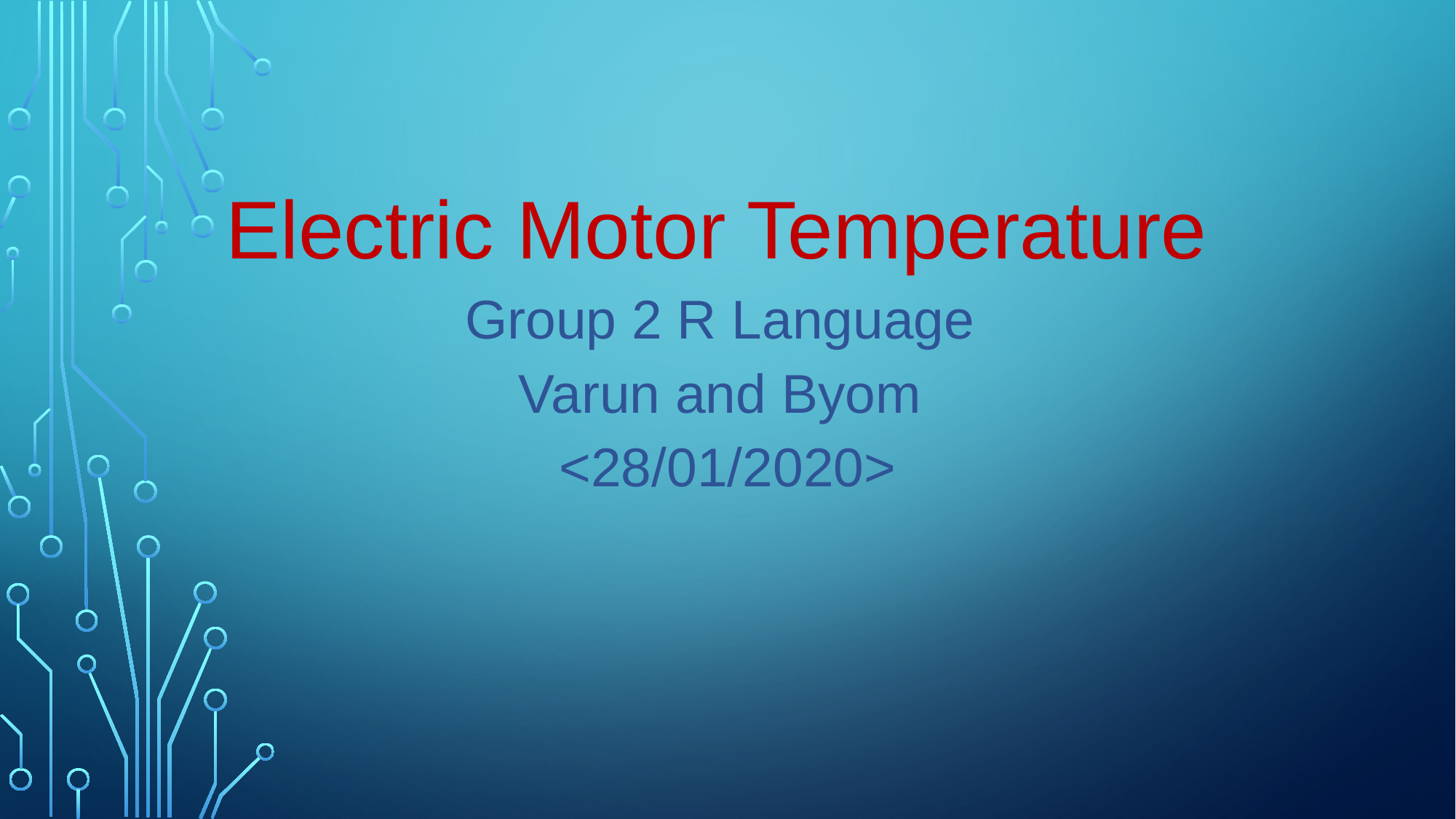

Electric Motor Temperature
Group 2 R Language
Varun and Byom
<28/01/2020>